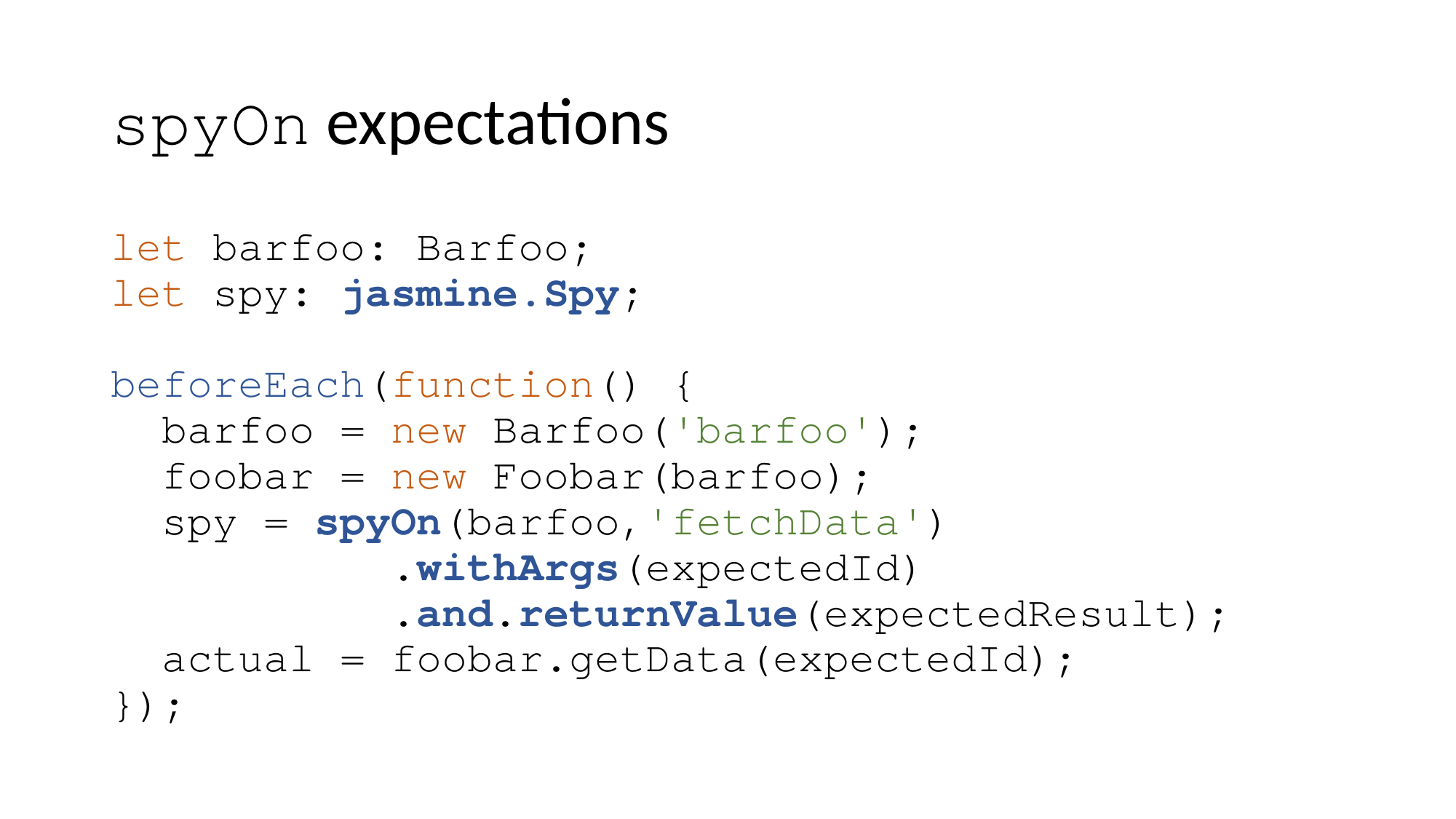

# spyOn expectations
let barfoo: Barfoo;
let spy: jasmine.Spy;
beforeEach(function() {
  barfoo = new Barfoo('barfoo');
  foobar = new Foobar(barfoo);
  spy = spyOn(barfoo,'fetchData')
           .withArgs(expectedId)
           .and.returnValue(expectedResult);
  actual = foobar.getData(expectedId);
});